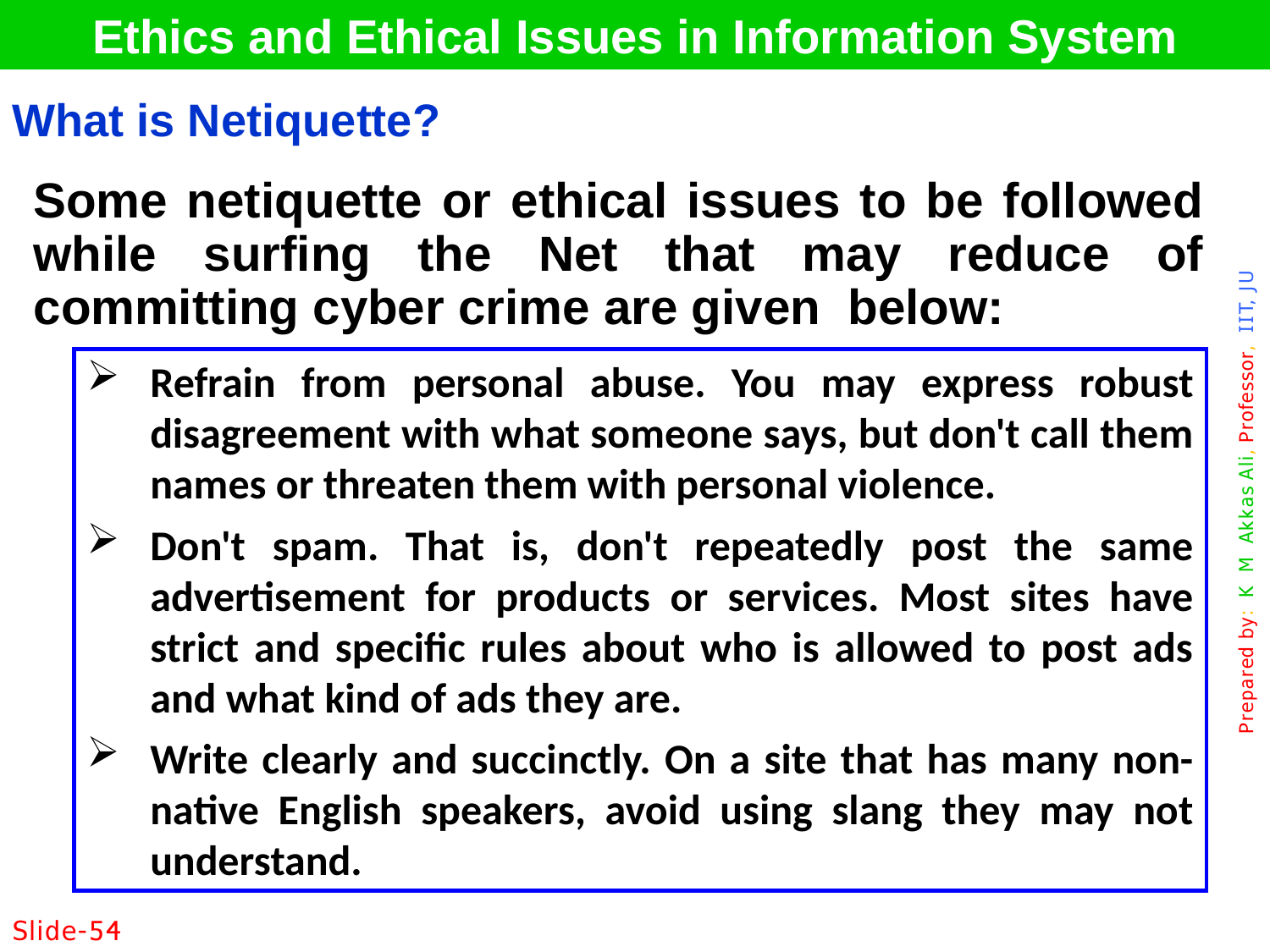

Ethics and Ethical Issues in Information System
| What is Netiquette? |
| --- |
Some netiquette or ethical issues to be followed while surfing the Net that may reduce of committing cyber crime are given  below:
Refrain from personal abuse. You may express robust disagreement with what someone says, but don't call them names or threaten them with personal violence.
Don't spam. That is, don't repeatedly post the same advertisement for products or services. Most sites have strict and specific rules about who is allowed to post ads and what kind of ads they are.
Write clearly and succinctly. On a site that has many non-native English speakers, avoid using slang they may not understand.
Slide-54